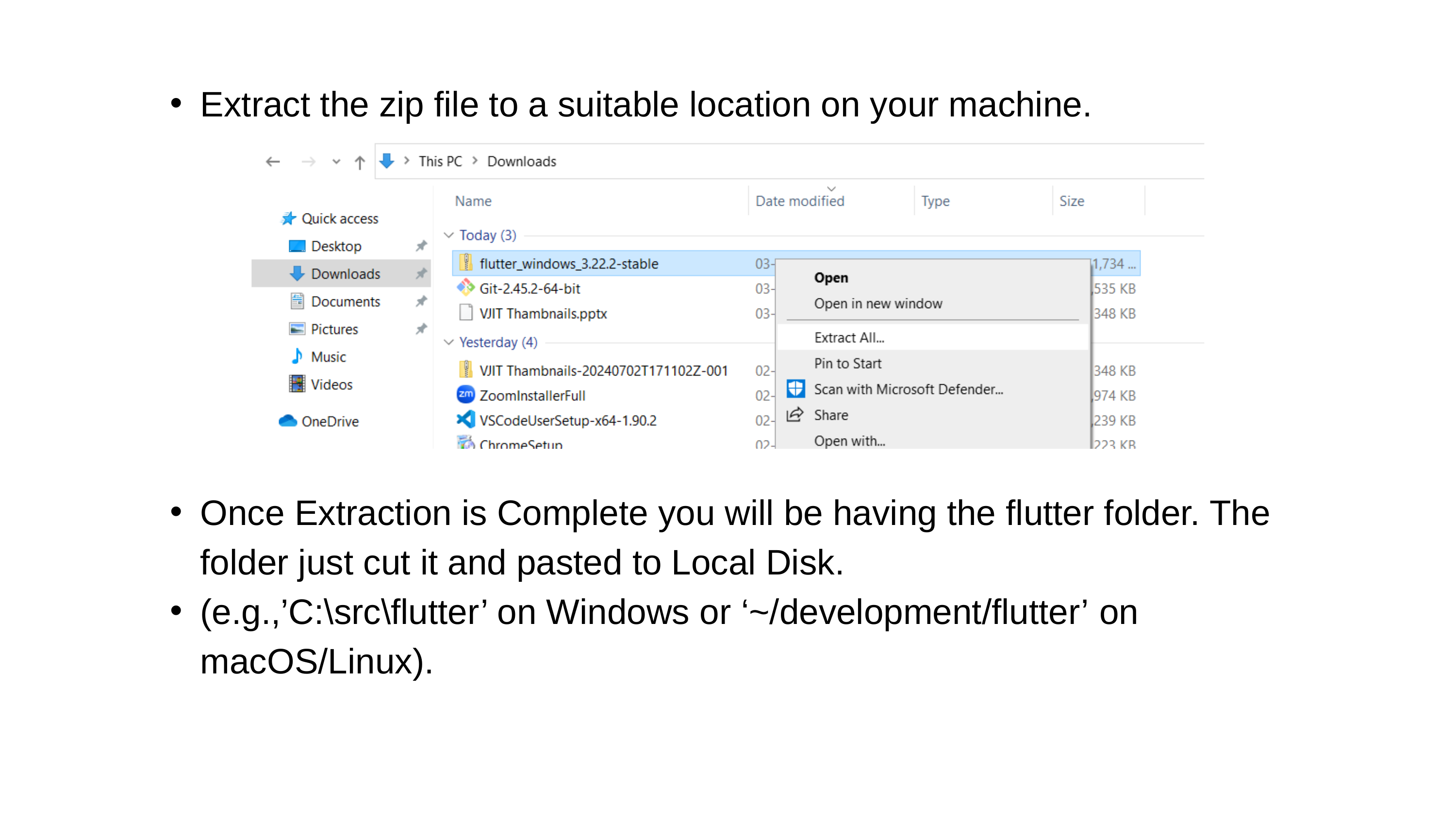

Extract the zip file to a suitable location on your machine.

Once Extraction is Complete you will be having the flutter folder. The folder just cut it and pasted to Local Disk.
(e.g.,’C:\src\flutter’ on Windows or ‘~/development/flutter’ on macOS/Linux).